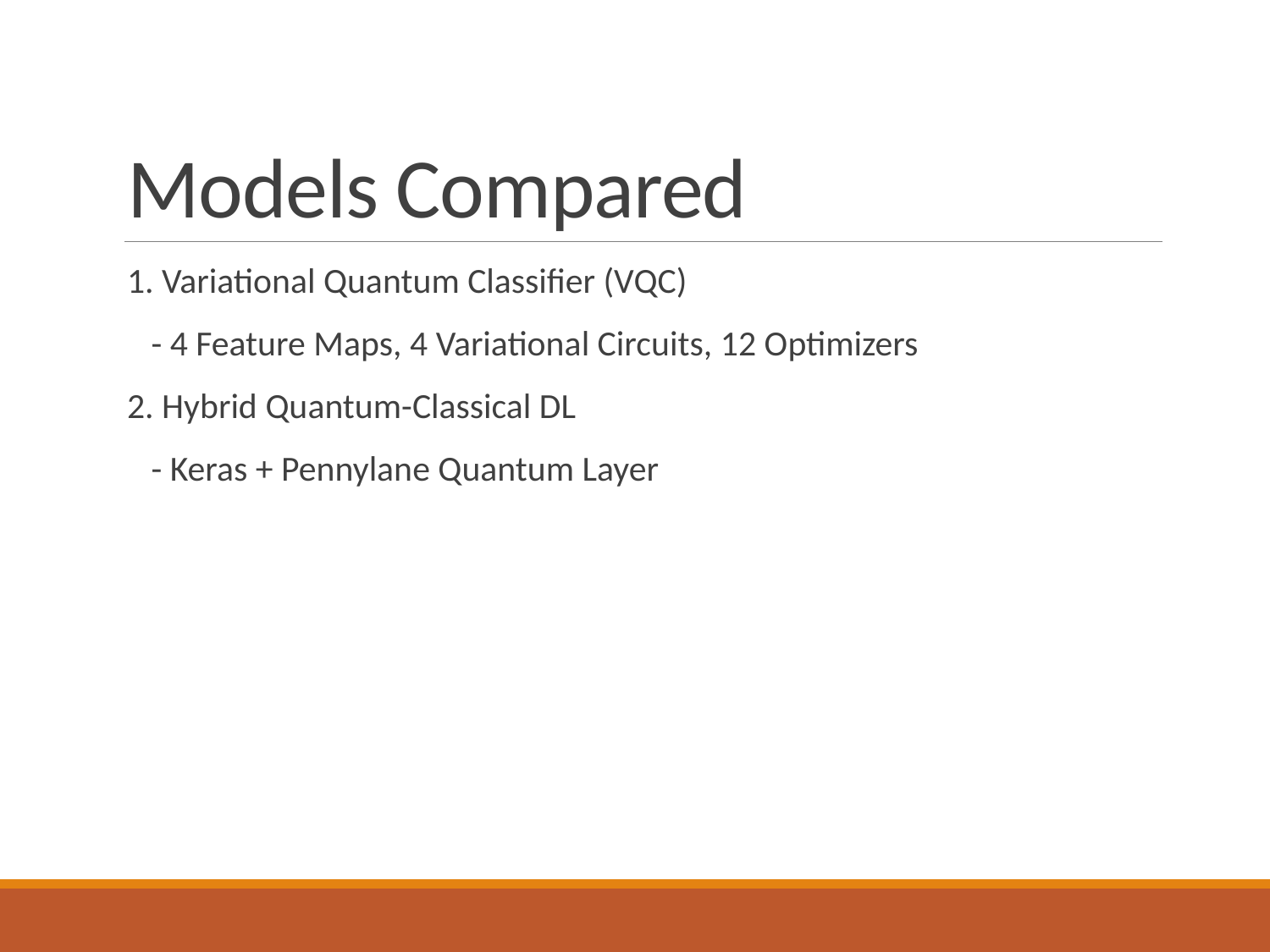

# Models Compared
1. Variational Quantum Classifier (VQC)
   - 4 Feature Maps, 4 Variational Circuits, 12 Optimizers
2. Hybrid Quantum-Classical DL
   - Keras + Pennylane Quantum Layer